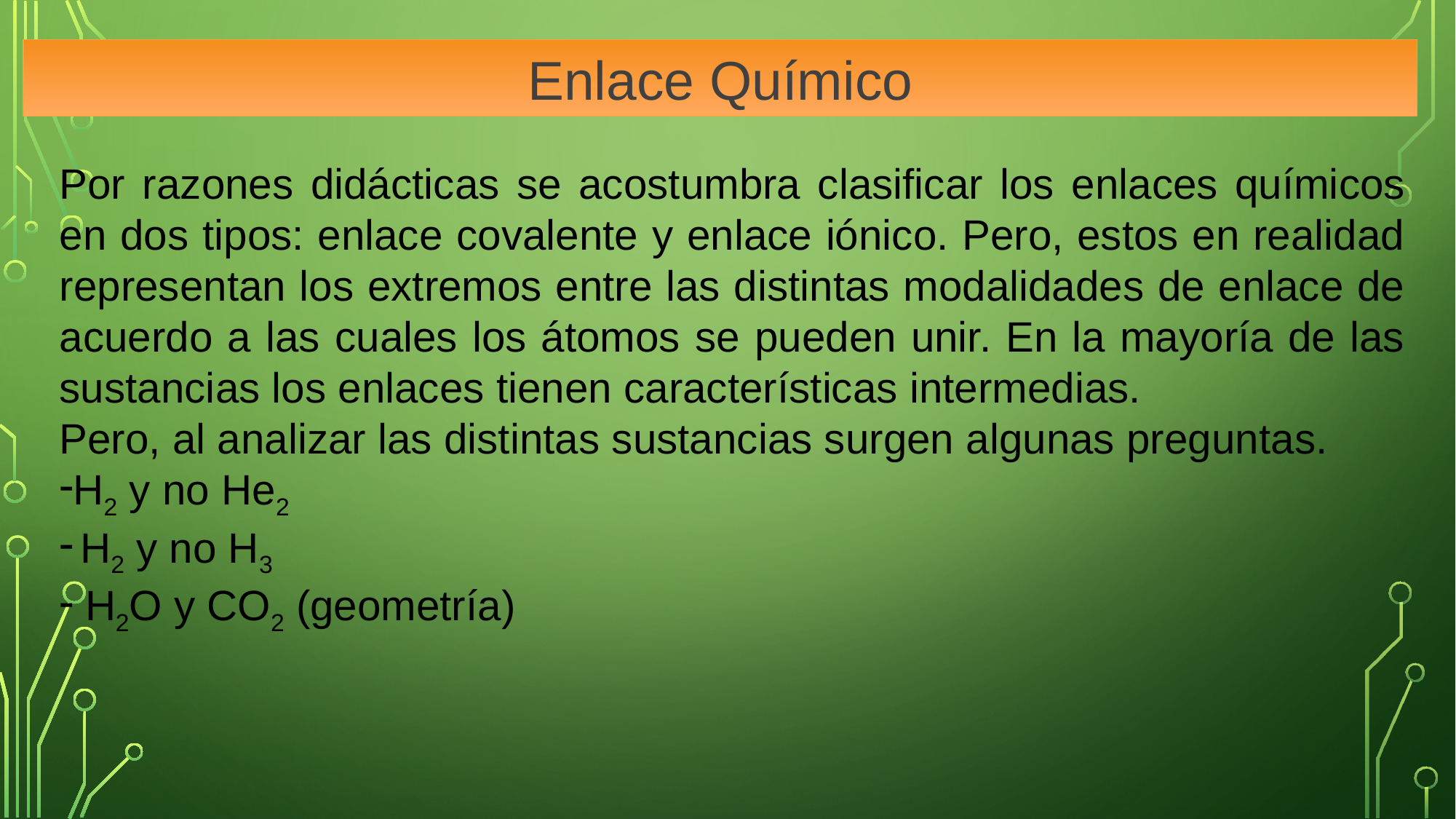

Enlace Químico
Por razones didácticas se acostumbra clasificar los enlaces químicos en dos tipos: enlace covalente y enlace iónico. Pero, estos en realidad representan los extremos entre las distintas modalidades de enlace de acuerdo a las cuales los átomos se pueden unir. En la mayoría de las sustancias los enlaces tienen características intermedias.
Pero, al analizar las distintas sustancias surgen algunas preguntas.
H2 y no He2
 H2 y no H3
 H2O y CO2 (geometría)